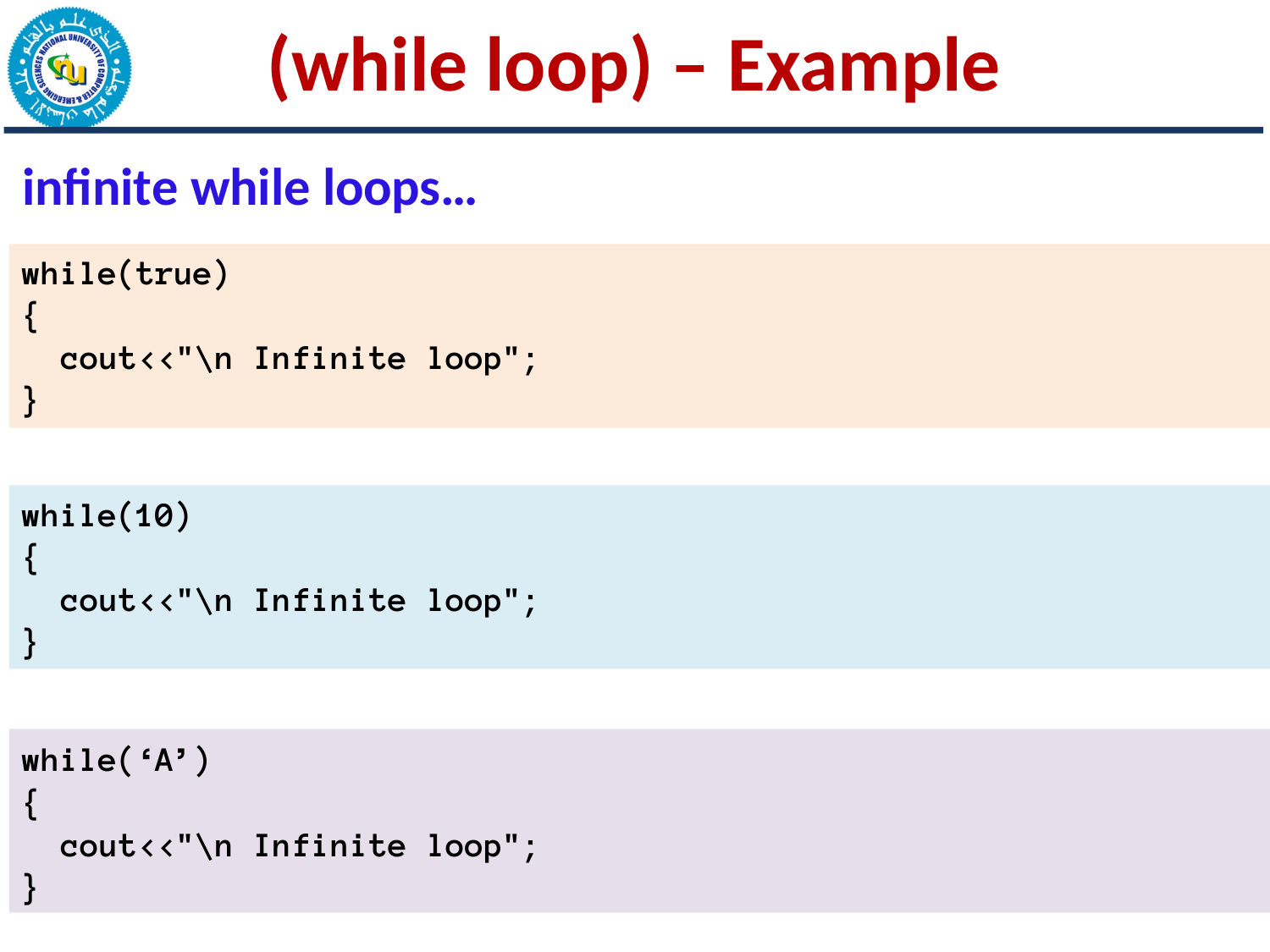

# (while loop) – Example

infinite while loops…

while(true)
{
cout<<"\n Infinite loop";
}

while(10)
{
cout<<"\n Infinite loop";
}

while(‘A’)
{
cout<<"\n Infinite loop";
}